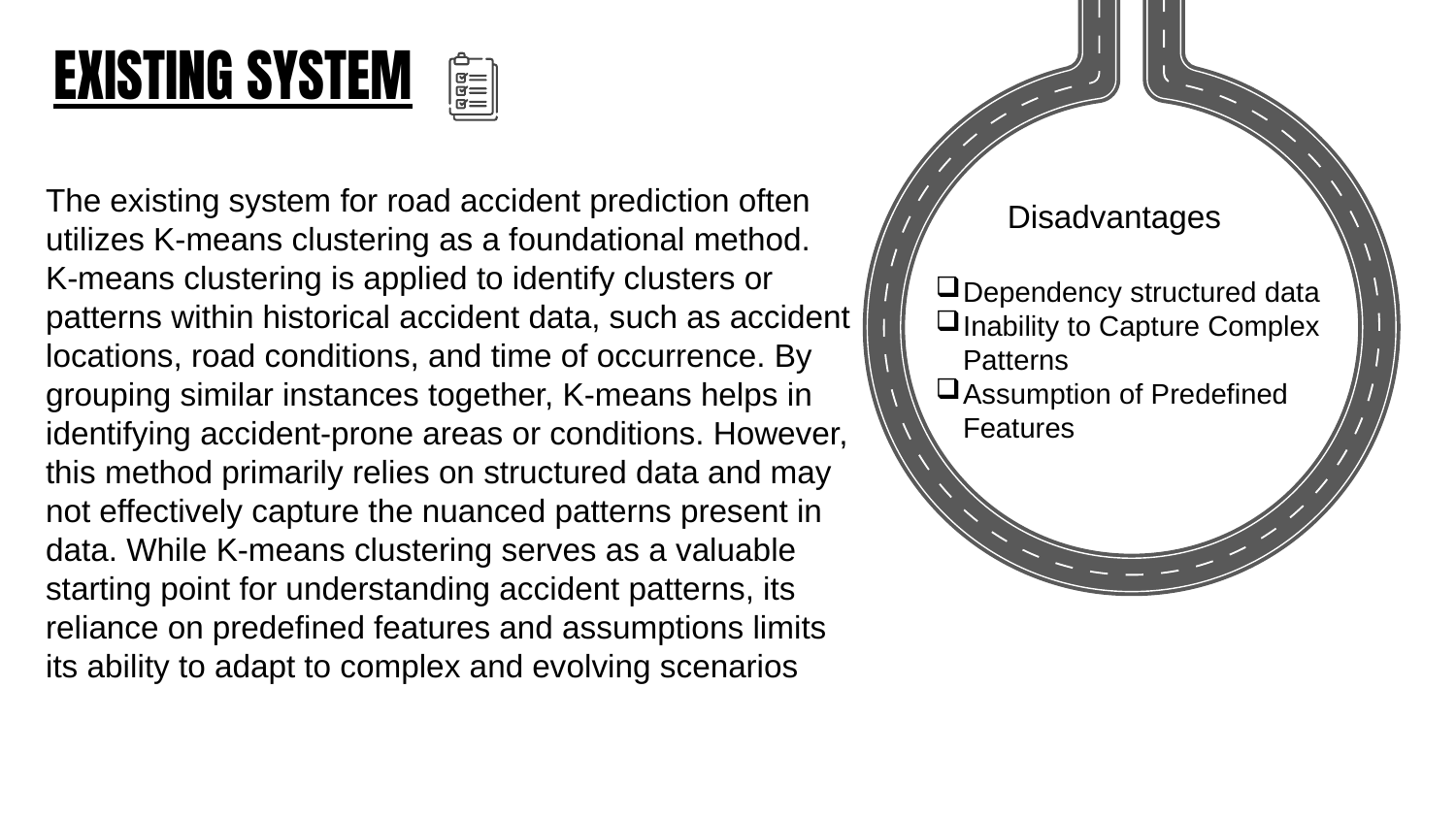

# EXISTING SYSTEM

The existing system for road accident prediction often utilizes K-means clustering as a foundational method. K-means clustering is applied to identify clusters or patterns within historical accident data, such as accident locations, road conditions, and time of occurrence. By grouping similar instances together, K-means helps in identifying accident-prone areas or conditions. However, this method primarily relies on structured data and may not effectively capture the nuanced patterns present in data. While K-means clustering serves as a valuable starting point for understanding accident patterns, its reliance on predefined features and assumptions limits its ability to adapt to complex and evolving scenarios
        Disadvantages

Dependency structured data
Inability to Capture Complex Patterns
Assumption of Predefined Features